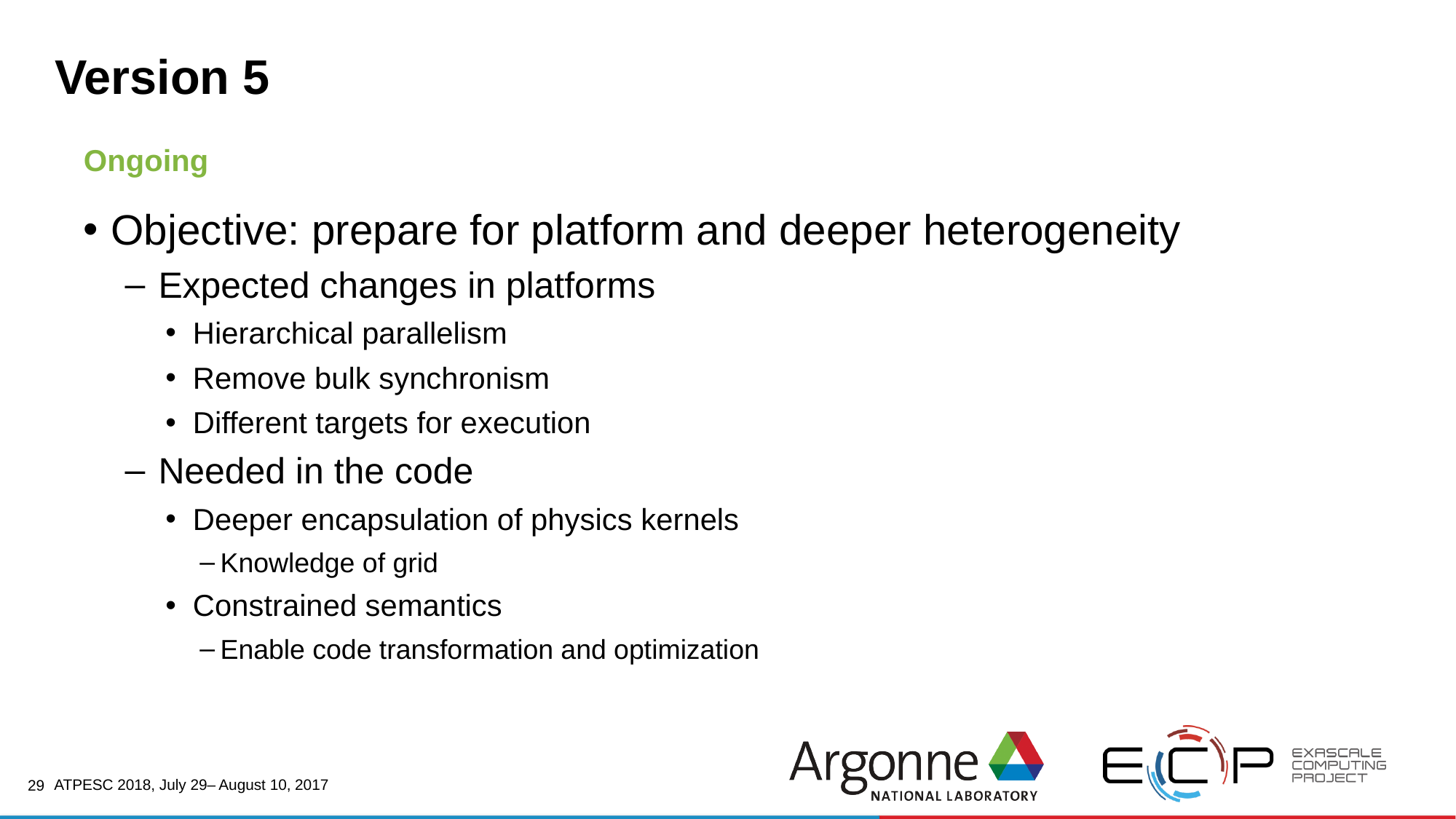

29
# Version 5
Ongoing
Objective: prepare for platform and deeper heterogeneity
Expected changes in platforms
Hierarchical parallelism
Remove bulk synchronism
Different targets for execution
Needed in the code
Deeper encapsulation of physics kernels
Knowledge of grid
Constrained semantics
Enable code transformation and optimization